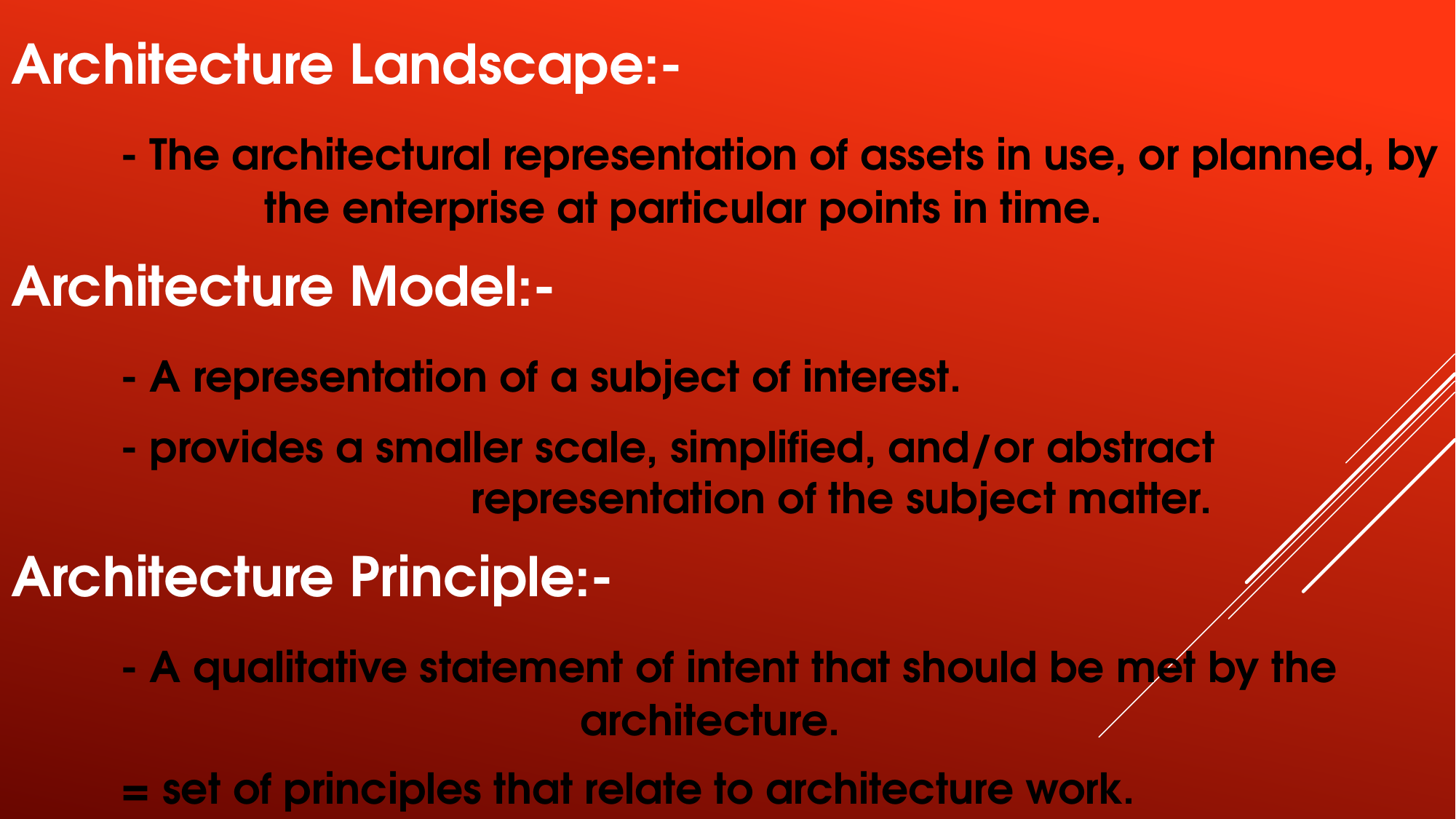

Architecture Landscape:-
	- The architectural representation of assets in use, or planned, by 		   the enterprise at particular points in time.
Architecture Model:-
	- A representation of a subject of interest.
	- provides a smaller scale, simplified, and/or abstract 				 	 	  representation of the subject matter.
Architecture Principle:-
	- A qualitative statement of intent that should be met by the 			                       	  architecture.
	= set of principles that relate to architecture work.